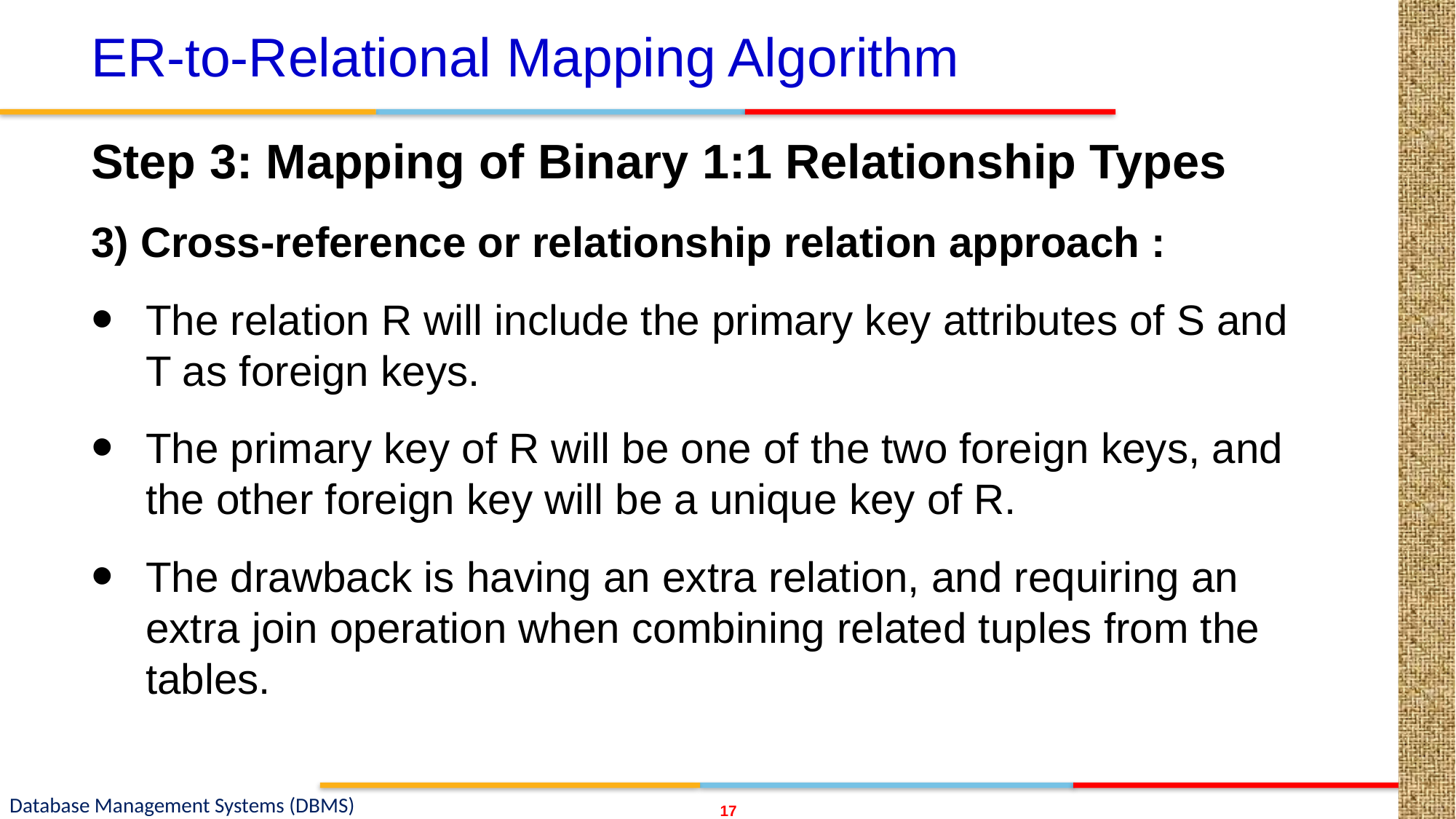

# ER-to-Relational Mapping Algorithm
Step 3: Mapping of Binary 1:1 Relationship Types
3) Cross-reference or relationship relation approach :
The relation R will include the primary key attributes of S and T as foreign keys.
The primary key of R will be one of the two foreign keys, and the other foreign key will be a unique key of R.
The drawback is having an extra relation, and requiring an extra join operation when combining related tuples from the tables.